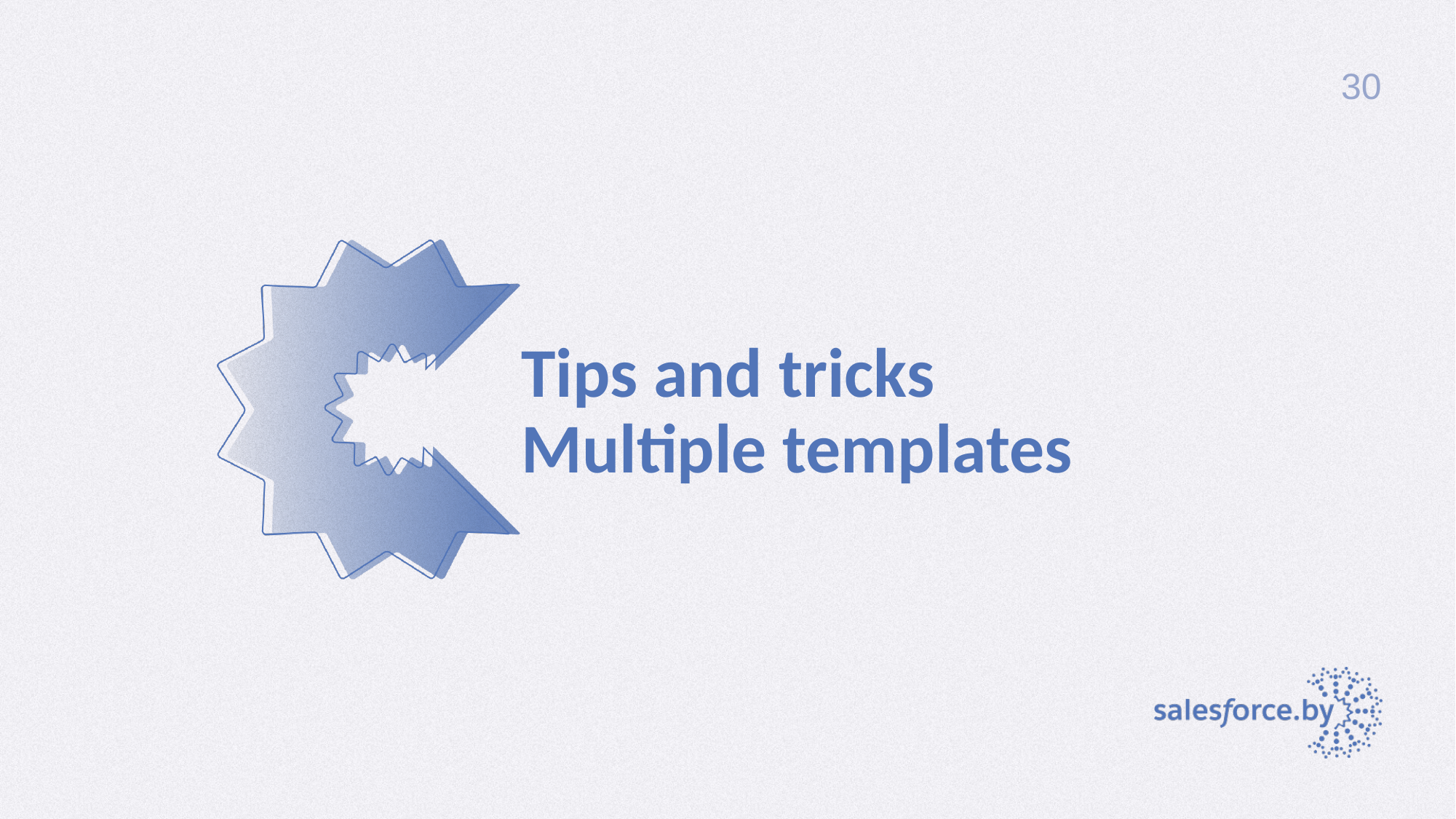

30
# Tips and tricks Multiple templates